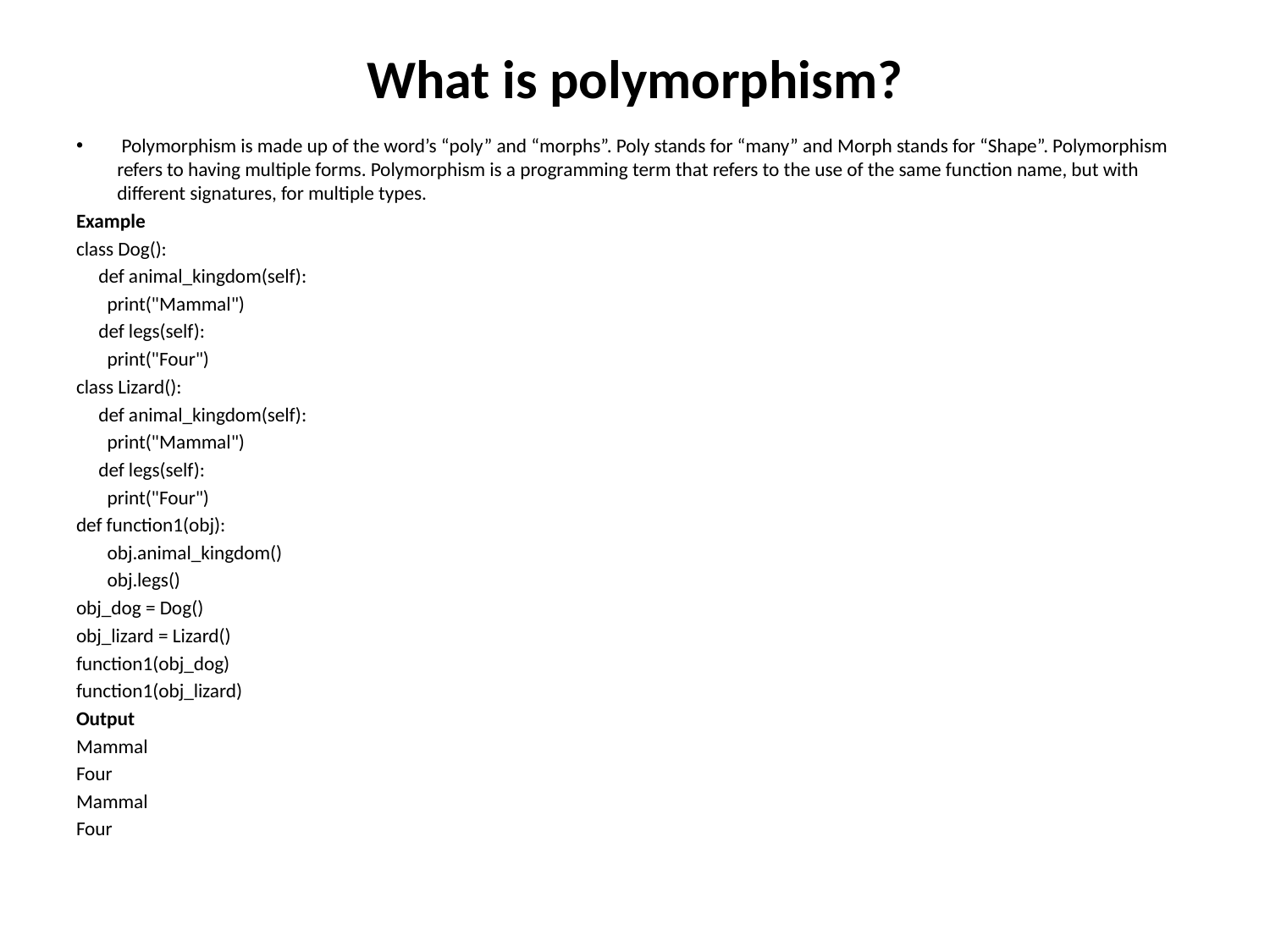

# What is polymorphism?
 Polymorphism is made up of the word’s “poly” and “morphs”. Poly stands for “many” and Morph stands for “Shape”. Polymorphism refers to having multiple forms. Polymorphism is a programming term that refers to the use of the same function name, but with different signatures, for multiple types.
Example
class Dog():
     def animal_kingdom(self):
       print("Mammal")
     def legs(self):
       print("Four")
class Lizard():
     def animal_kingdom(self):
       print("Mammal")
     def legs(self):
       print("Four")
def function1(obj):
       obj.animal_kingdom()
       obj.legs()
obj_dog = Dog()
obj_lizard = Lizard()
function1(obj_dog)
function1(obj_lizard)
Output
Mammal
Four
Mammal
Four